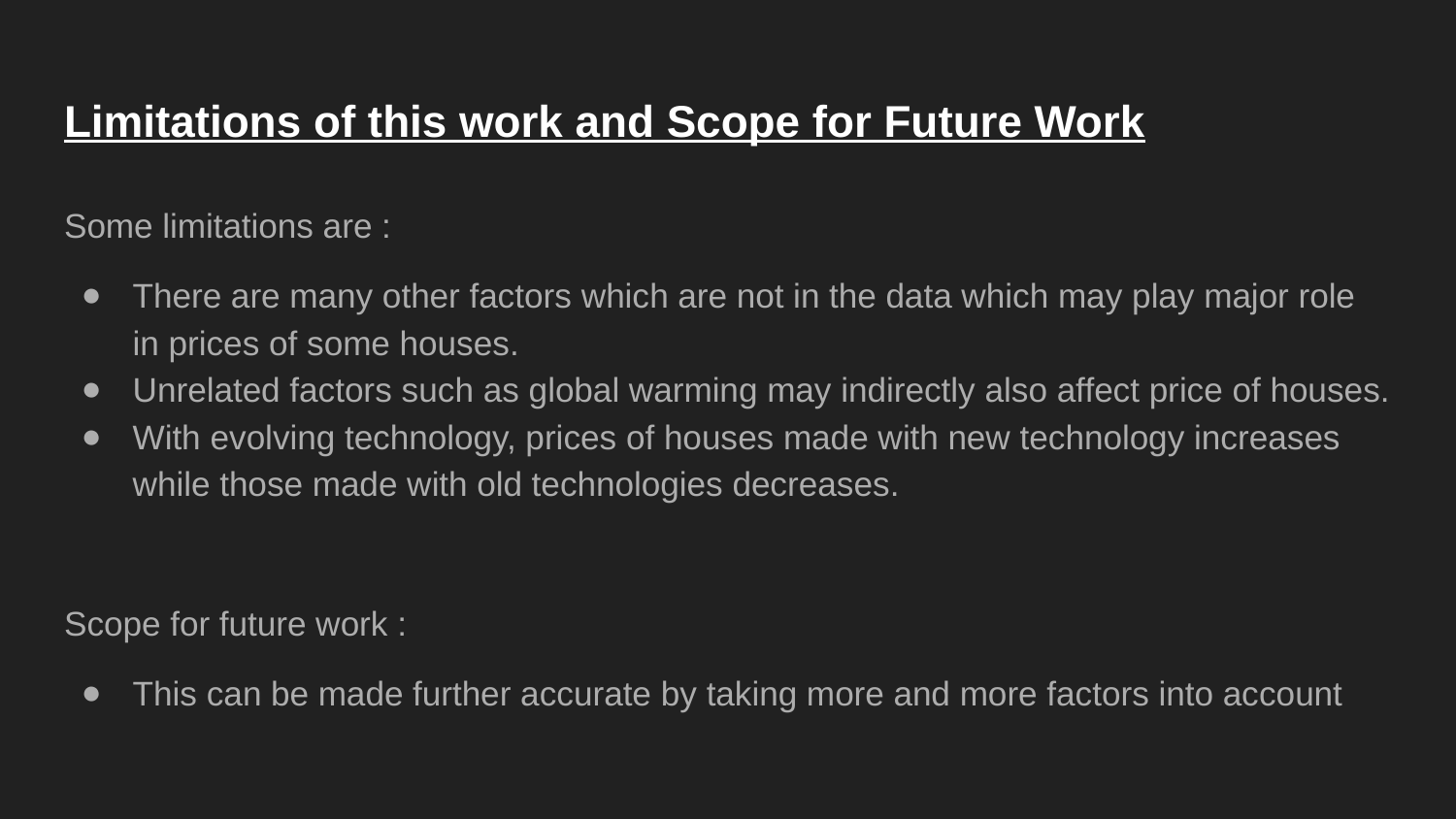

# Limitations of this work and Scope for Future Work

Some limitations are :
There are many other factors which are not in the data which may play major role in prices of some houses.
Unrelated factors such as global warming may indirectly also affect price of houses.
With evolving technology, prices of houses made with new technology increases while those made with old technologies decreases.

Scope for future work :
This can be made further accurate by taking more and more factors into account